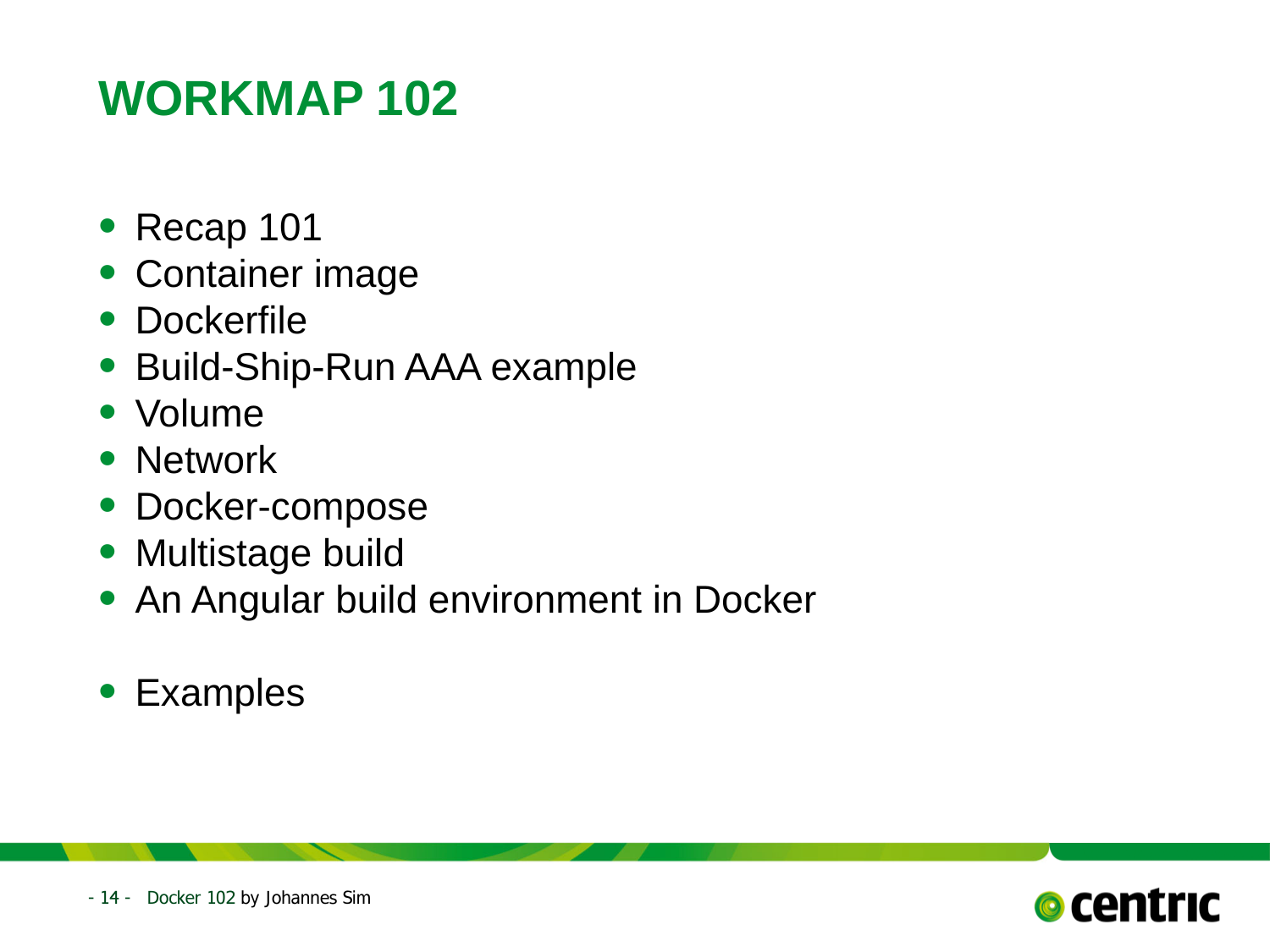

# WoRKmap 102
Recap 101
Container image
Dockerfile
Build-Ship-Run AAA example
Volume
Network
Docker-compose
Multistage build
An Angular build environment in Docker

Examples